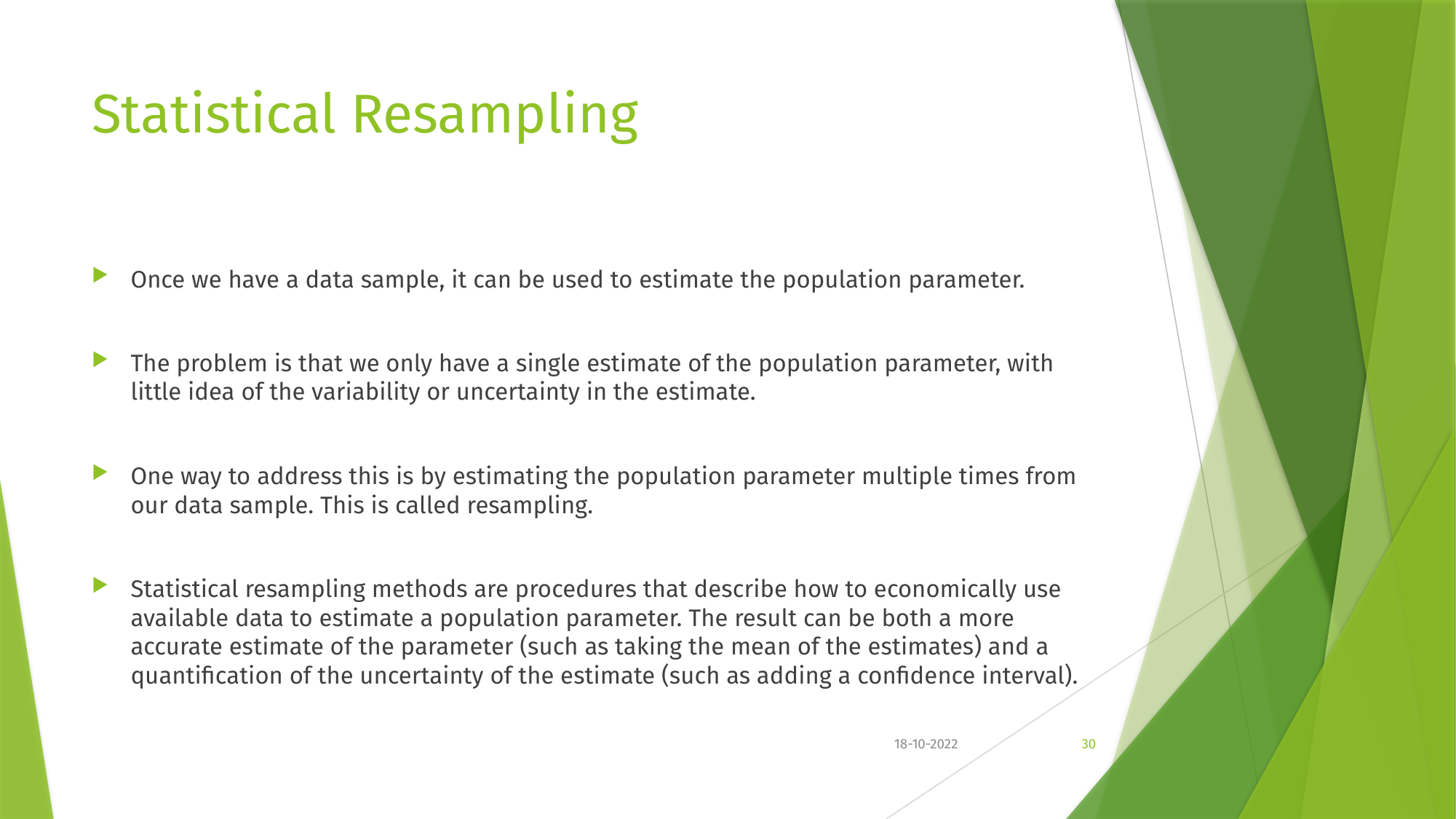

# Statistical Resampling
Once we have a data sample, it can be used to estimate the population parameter.

The problem is that we only have a single estimate of the population parameter, with little idea of the variability or uncertainty in the estimate.

One way to address this is by estimating the population parameter multiple times from our data sample. This is called resampling.

Statistical resampling methods are procedures that describe how to economically use available data to estimate a population parameter. The result can be both a more accurate estimate of the parameter (such as taking the mean of the estimates) and a quantification of the uncertainty of the estimate (such as adding a confidence interval).
18-10-2022
30